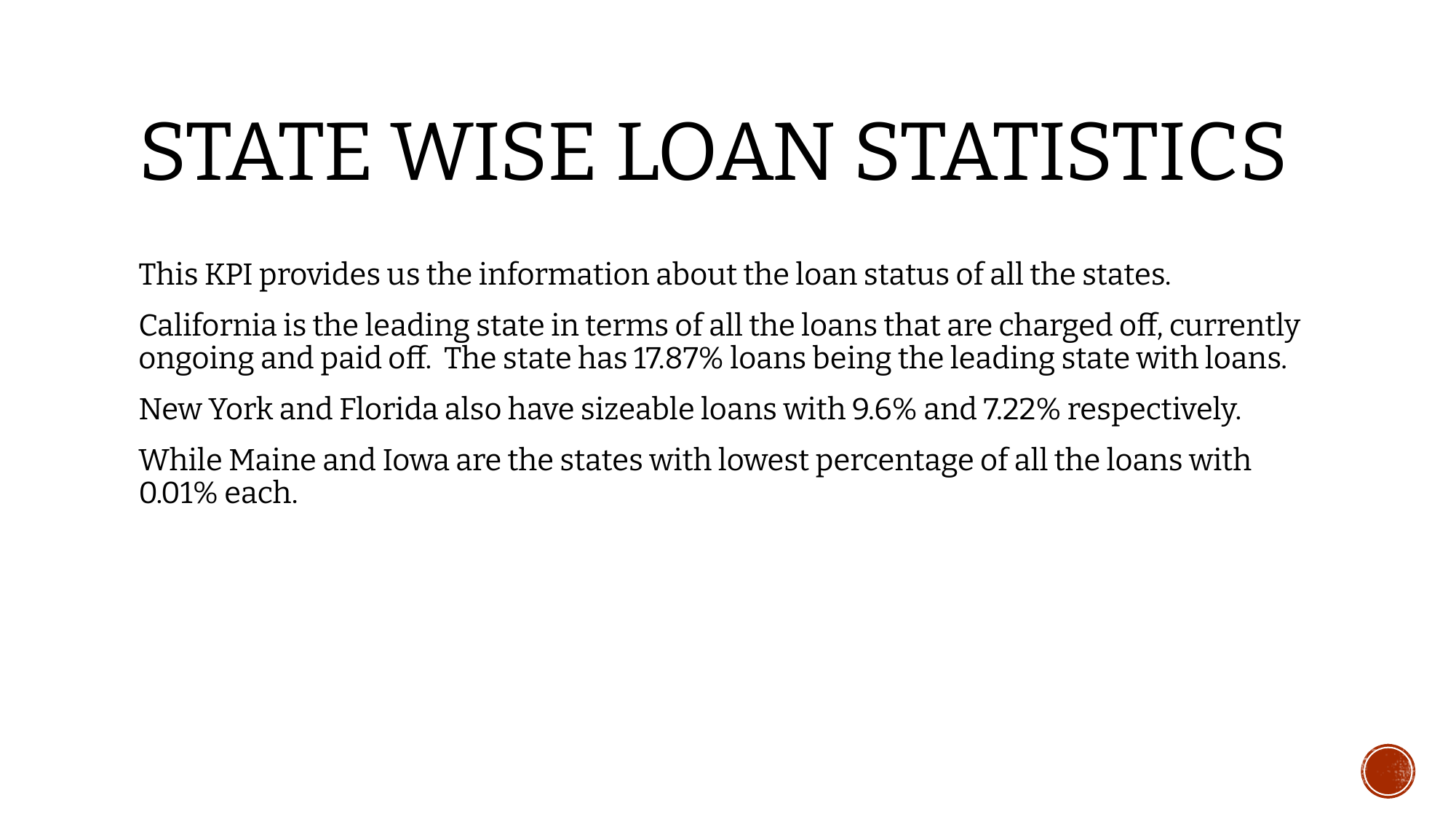

# State wise loan statistics
This KPI provides us the information about the loan status of all the states.
California is the leading state in terms of all the loans that are charged off, currently ongoing and paid off.  The state has 17.87% loans being the leading state with loans.
New York and Florida also have sizeable loans with 9.6% and 7.22% respectively.
While Maine and Iowa are the states with lowest percentage of all the loans with 0.01% each.